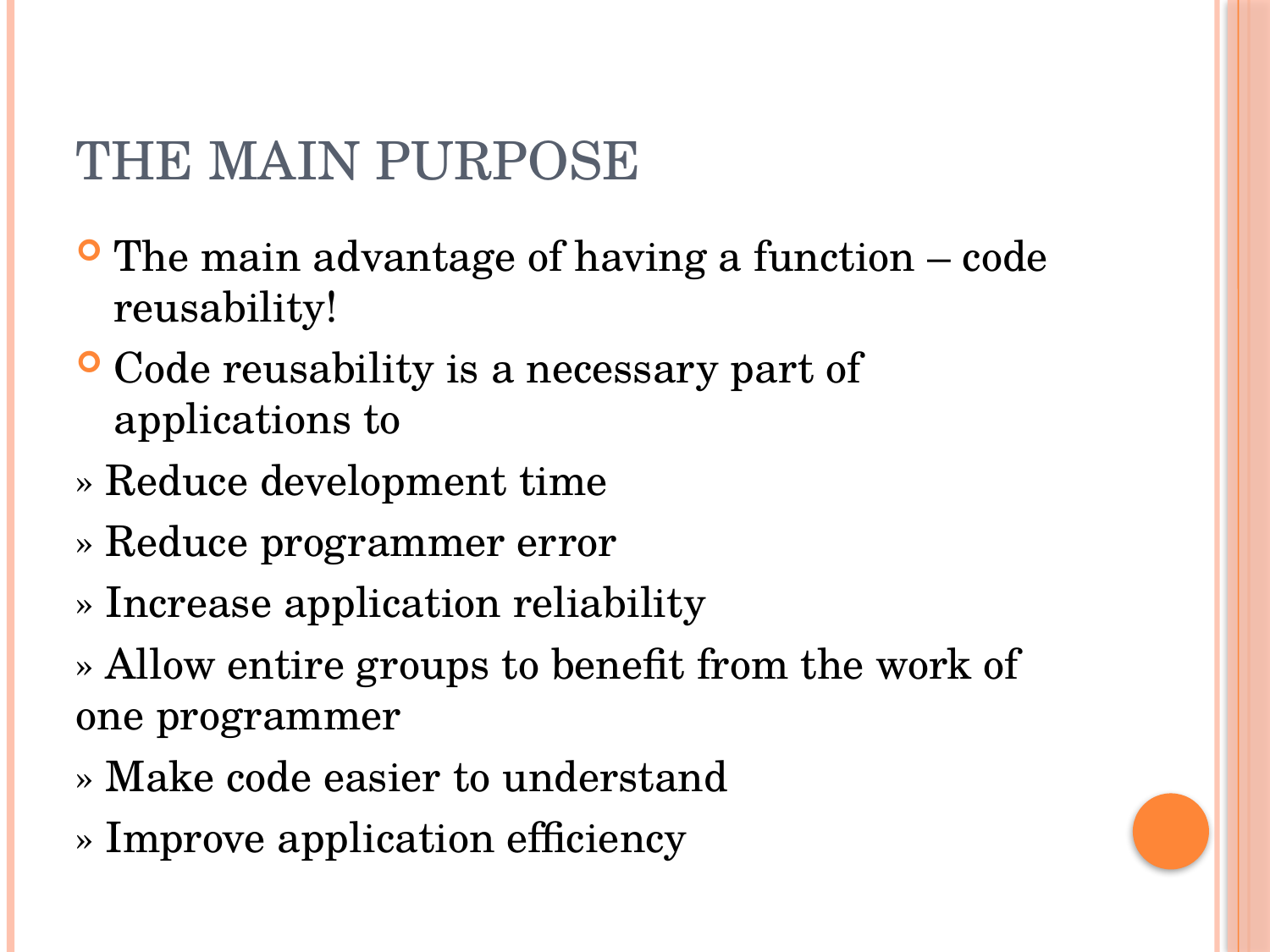

# The main purpose
The main advantage of having a function – code reusability!
Code reusability is a necessary part of applications to
» Reduce development time
» Reduce programmer error
» Increase application reliability
» Allow entire groups to benefit from the work of one programmer
» Make code easier to understand
» Improve application efficiency